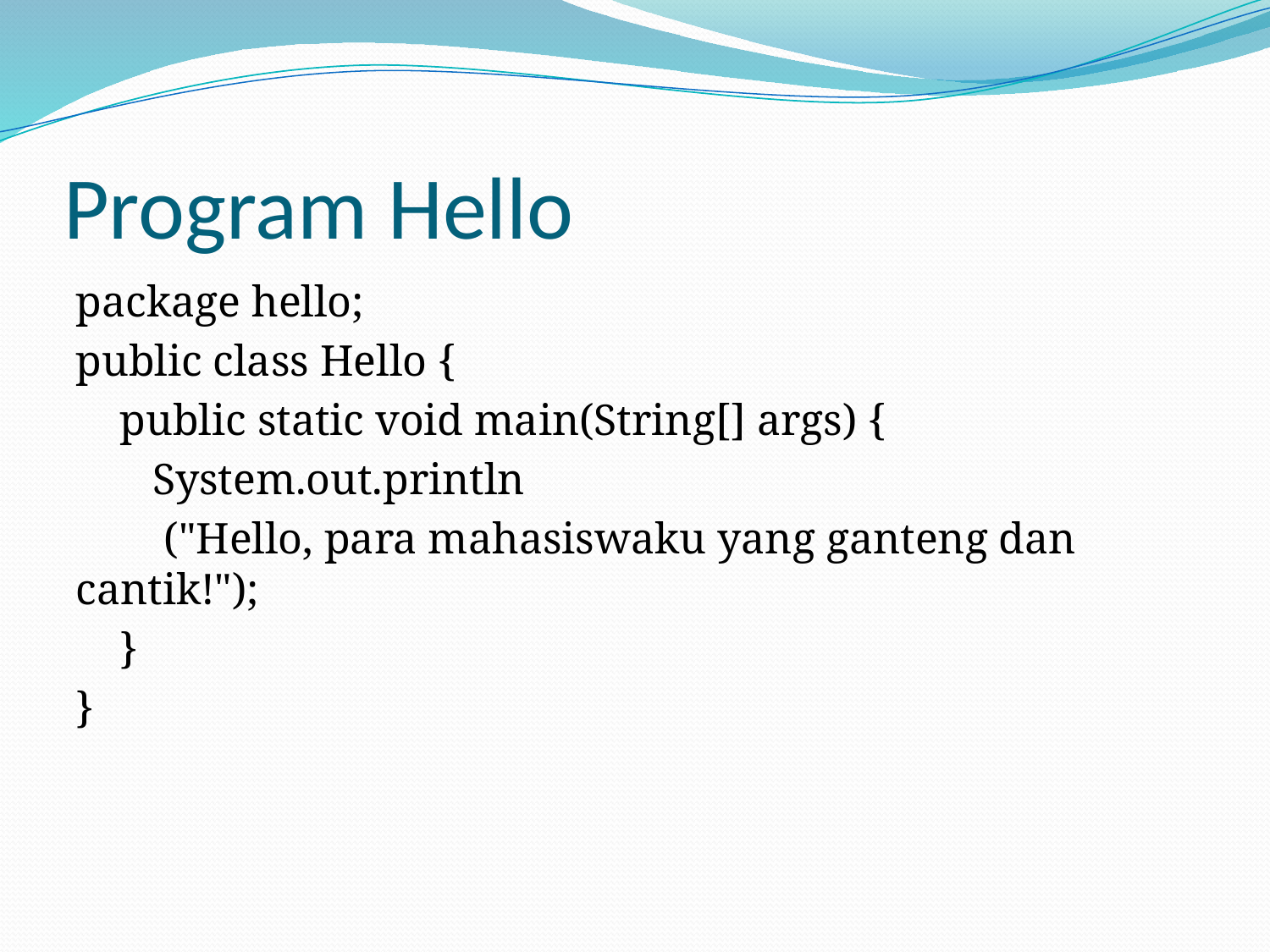

# Program Hello
package hello;
public class Hello {
    public static void main(String[] args) {
       System.out.println
        ("Hello, para mahasiswaku yang ganteng dan cantik!");
    }
}